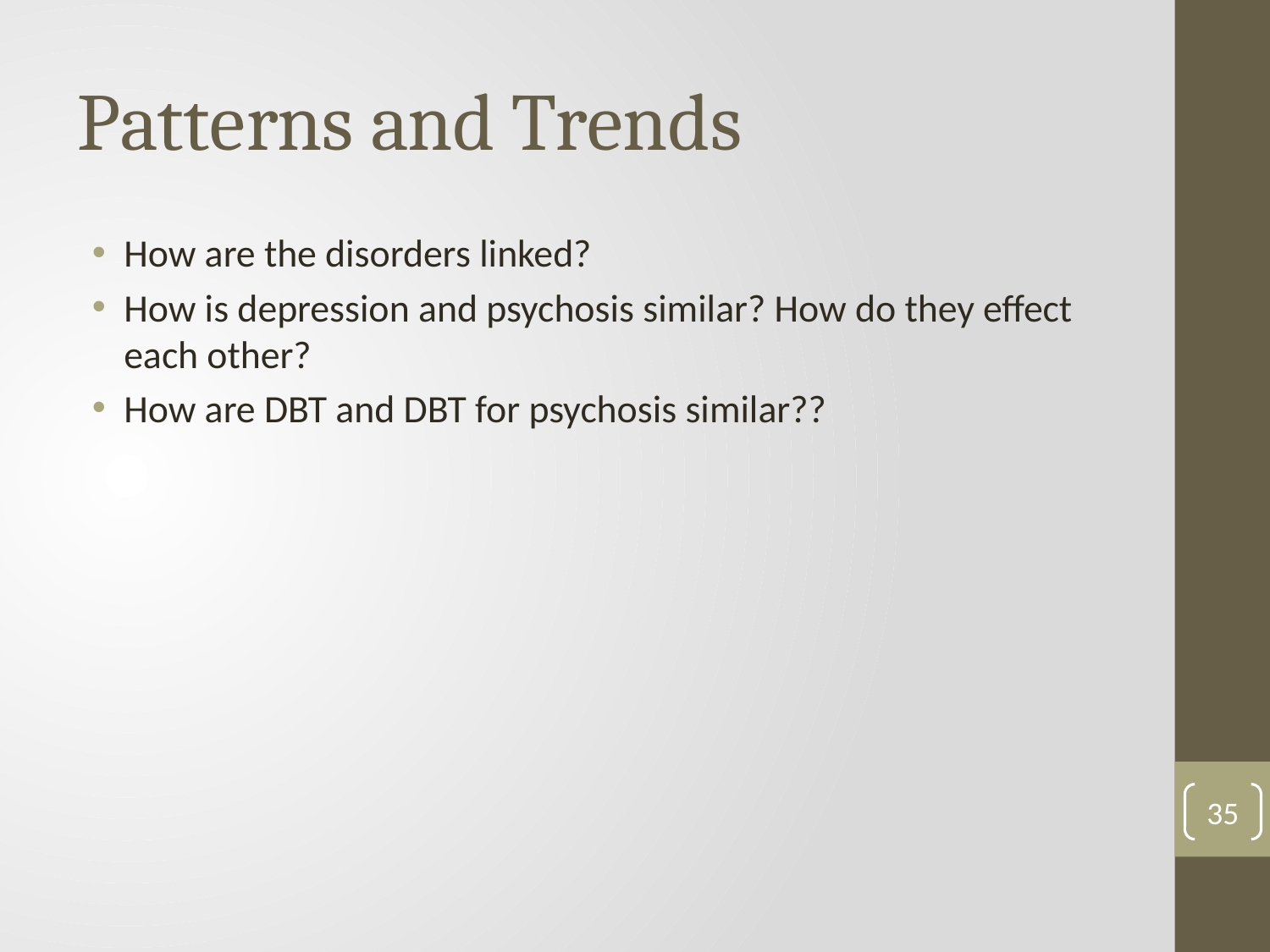

# Patterns and Trends
How are the disorders linked?
How is depression and psychosis similar? How do they effect each other?
How are DBT and DBT for psychosis similar??
35